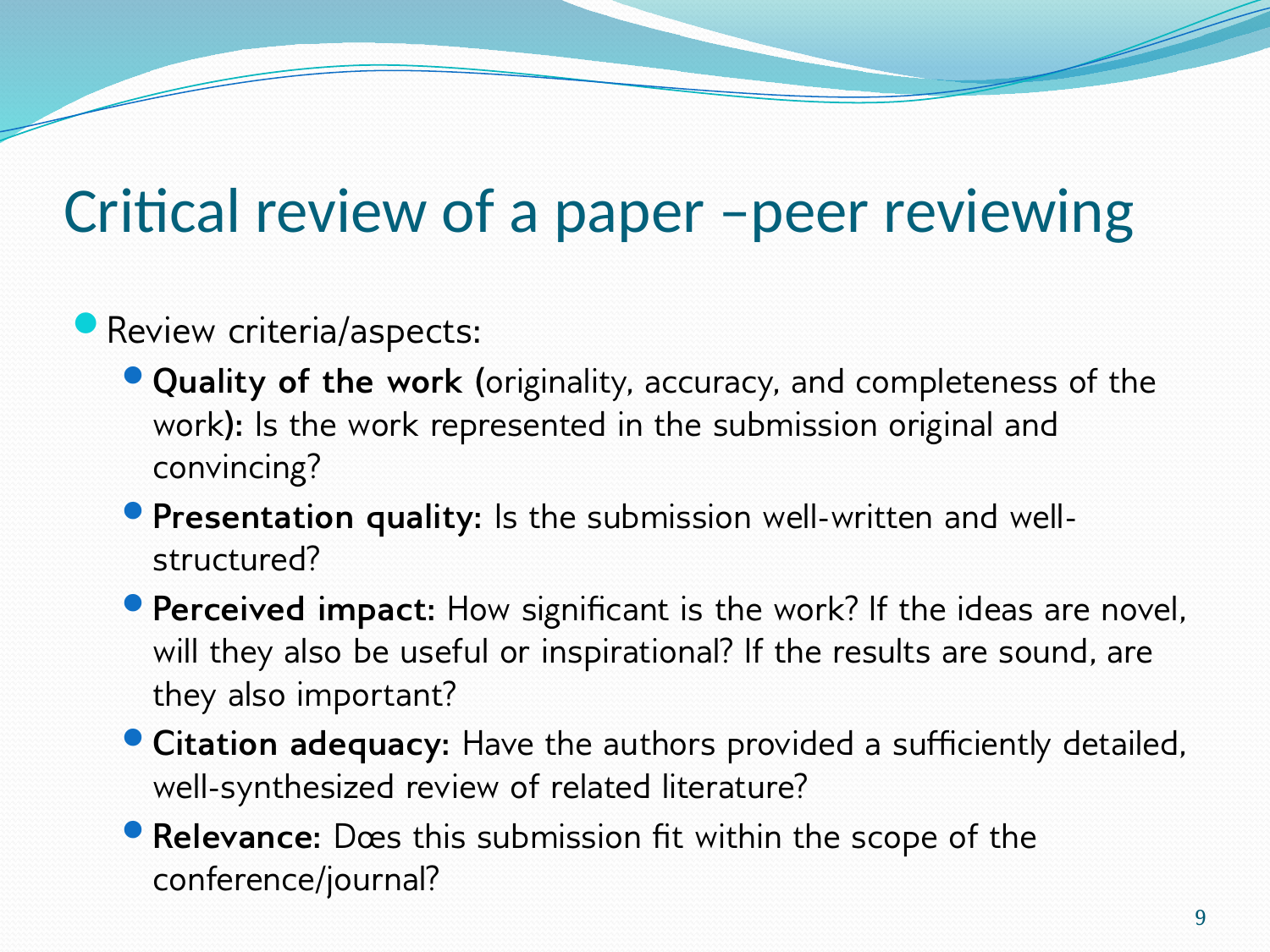

# Critical review of a paper –peer reviewing
Review criteria/aspects:
Quality of the work (originality, accuracy, and completeness of the work): Is the work represented in the submission original and convincing?
Presentation quality: Is the submission well-written and well-structured?
Perceived impact: How significant is the work? If the ideas are novel, will they also be useful or inspirational? If the results are sound, are they also important?
Citation adequacy: Have the authors provided a sufficiently detailed, well-synthesized review of related literature?
Relevance: Does this submission fit within the scope of the conference/journal?

9